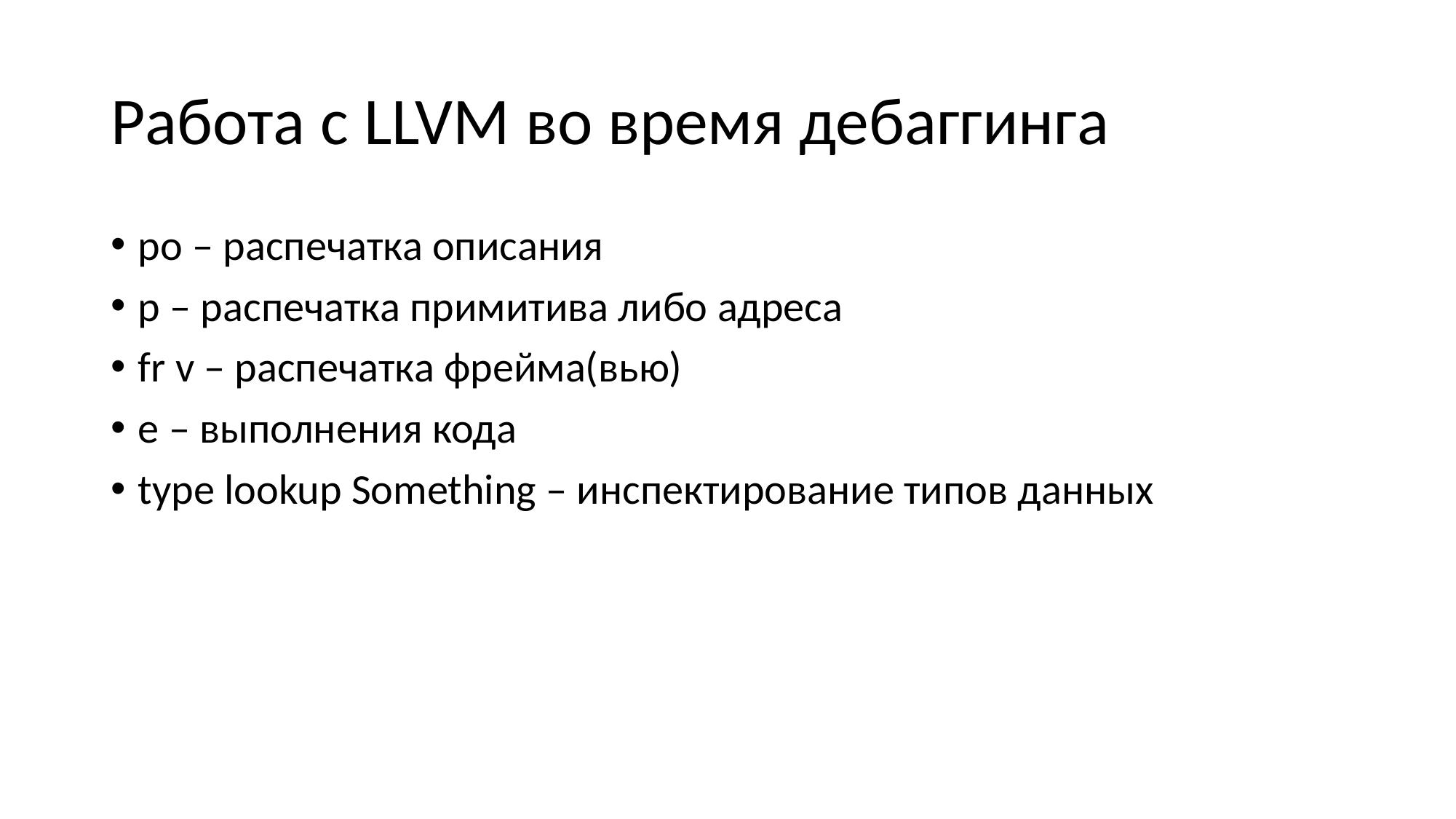

# Работа с LLVM во время дебаггинга
po – распечатка описания
p – распечатка примитива либо адреса
fr v – распечатка фрейма(вью)
e – выполнения кода
type lookup Something – инспектирование типов данных